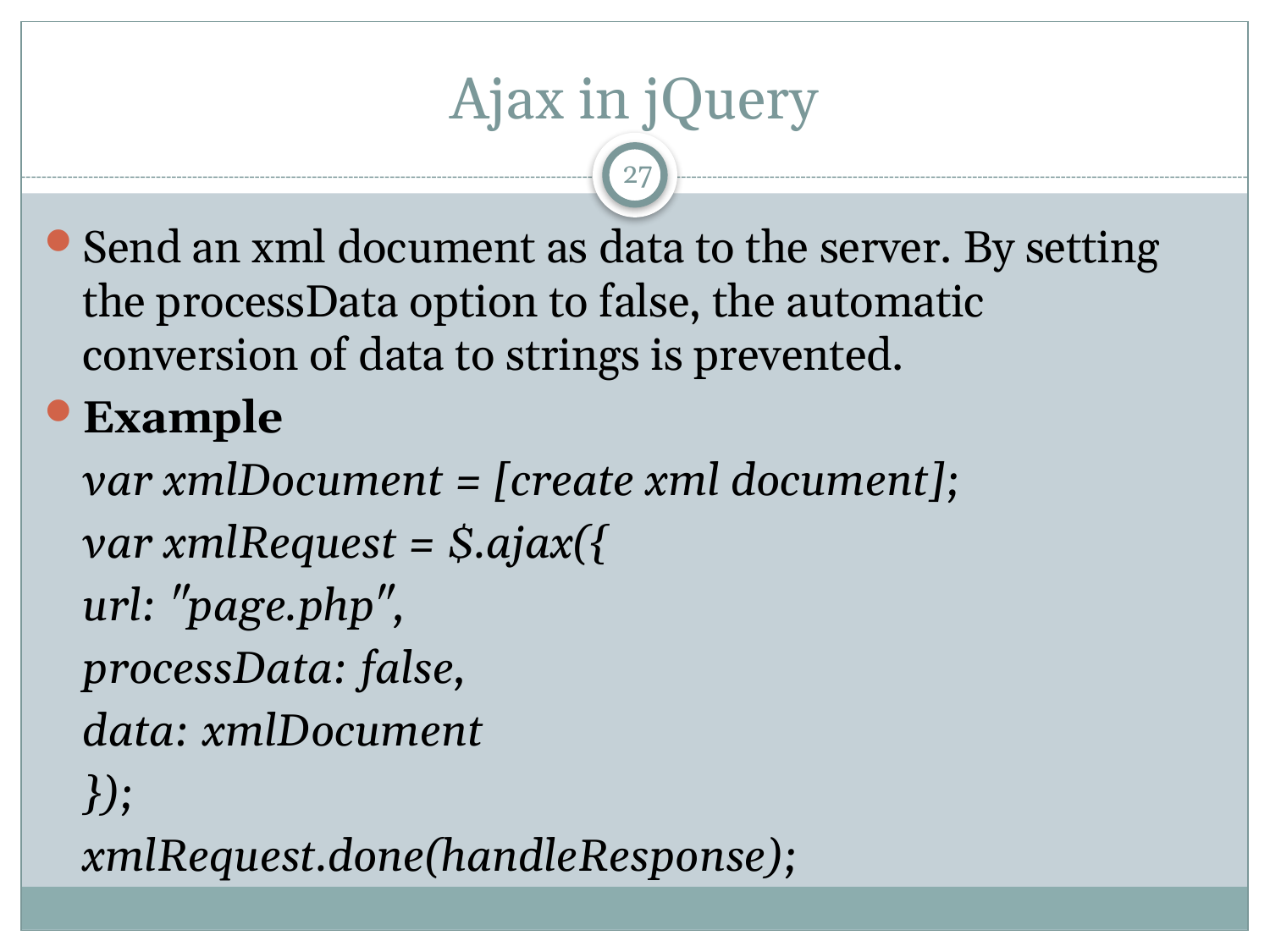

# Ajax in jQuery
27
Send an xml document as data to the server. By setting the processData option to false, the automatic conversion of data to strings is prevented.
Example
		var xmlDocument = [create xml document];
		var xmlRequest = $.ajax({
						url: "page.php",
						processData: false,
						data: xmlDocument
					});
		xmlRequest.done(handleResponse);